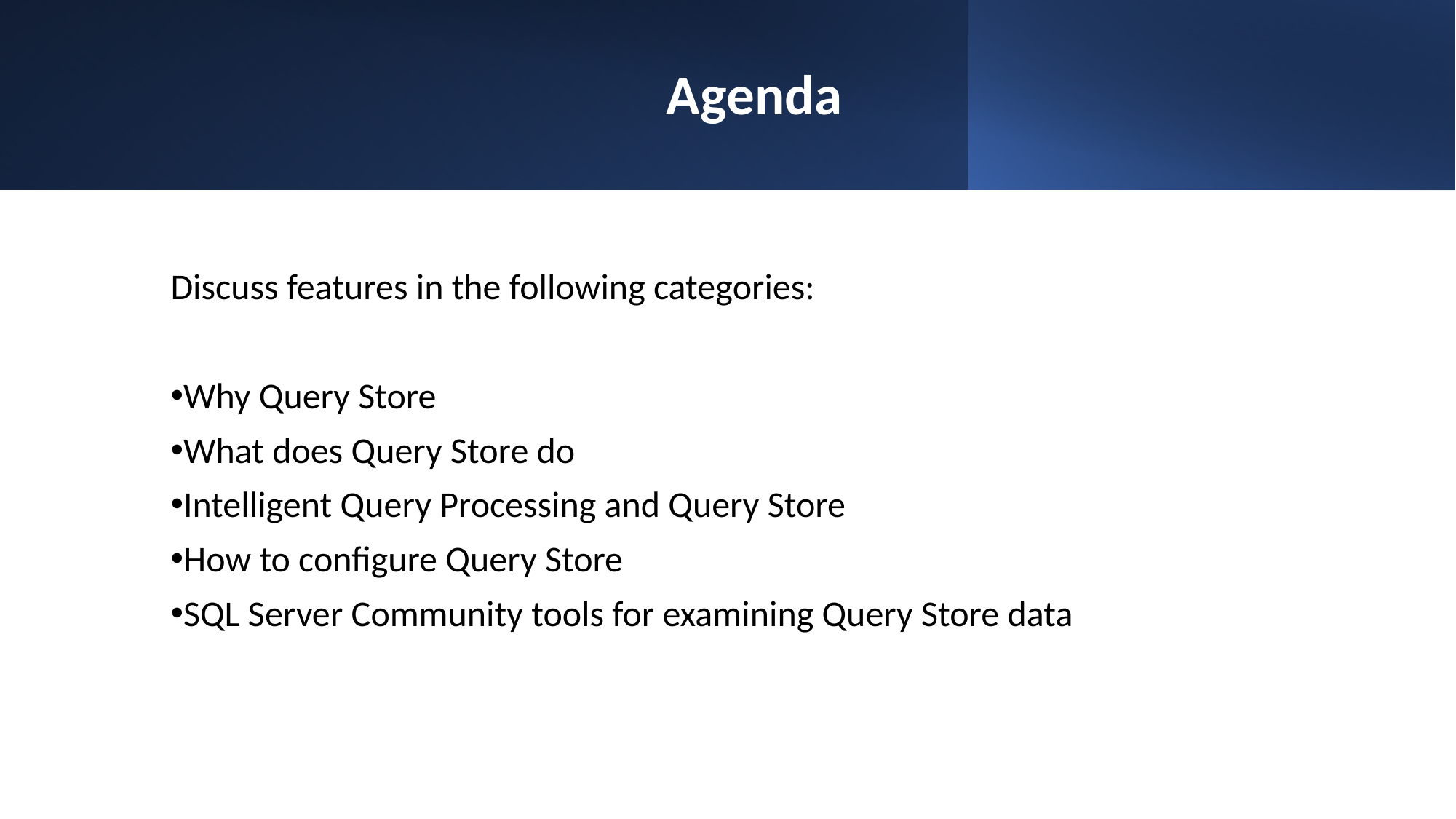

# Agenda
Discuss features in the following categories:

Why Query Store
What does Query Store do
Intelligent Query Processing and Query Store
How to configure Query Store
SQL Server Community tools for examining Query Store data